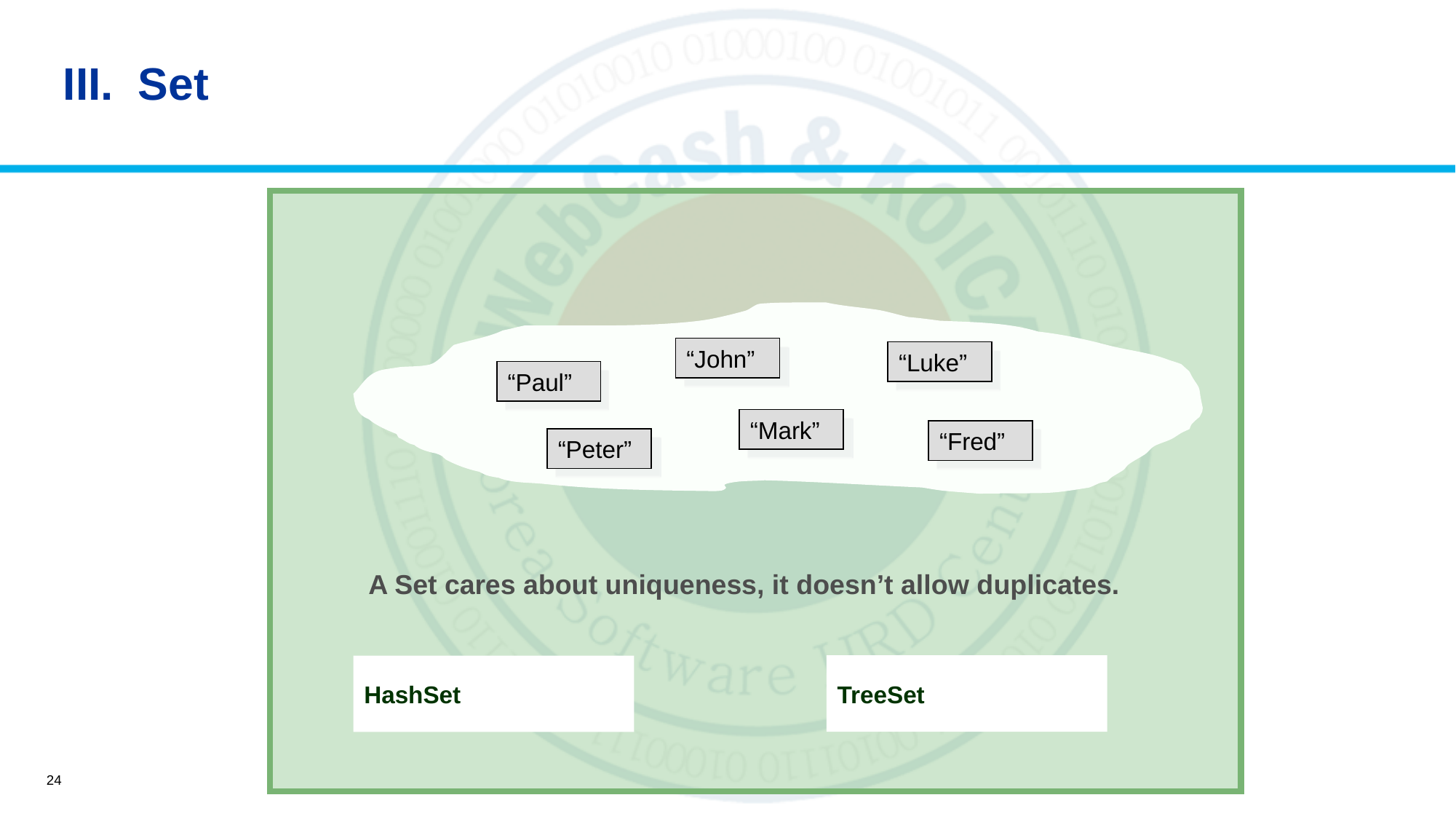

III.  Set

“John”
“Luke”
“Paul”
“Mark”
“Fred”
“Peter”
A Set cares about uniqueness, it doesn’t allow duplicates.
TreeSet
HashSet
24